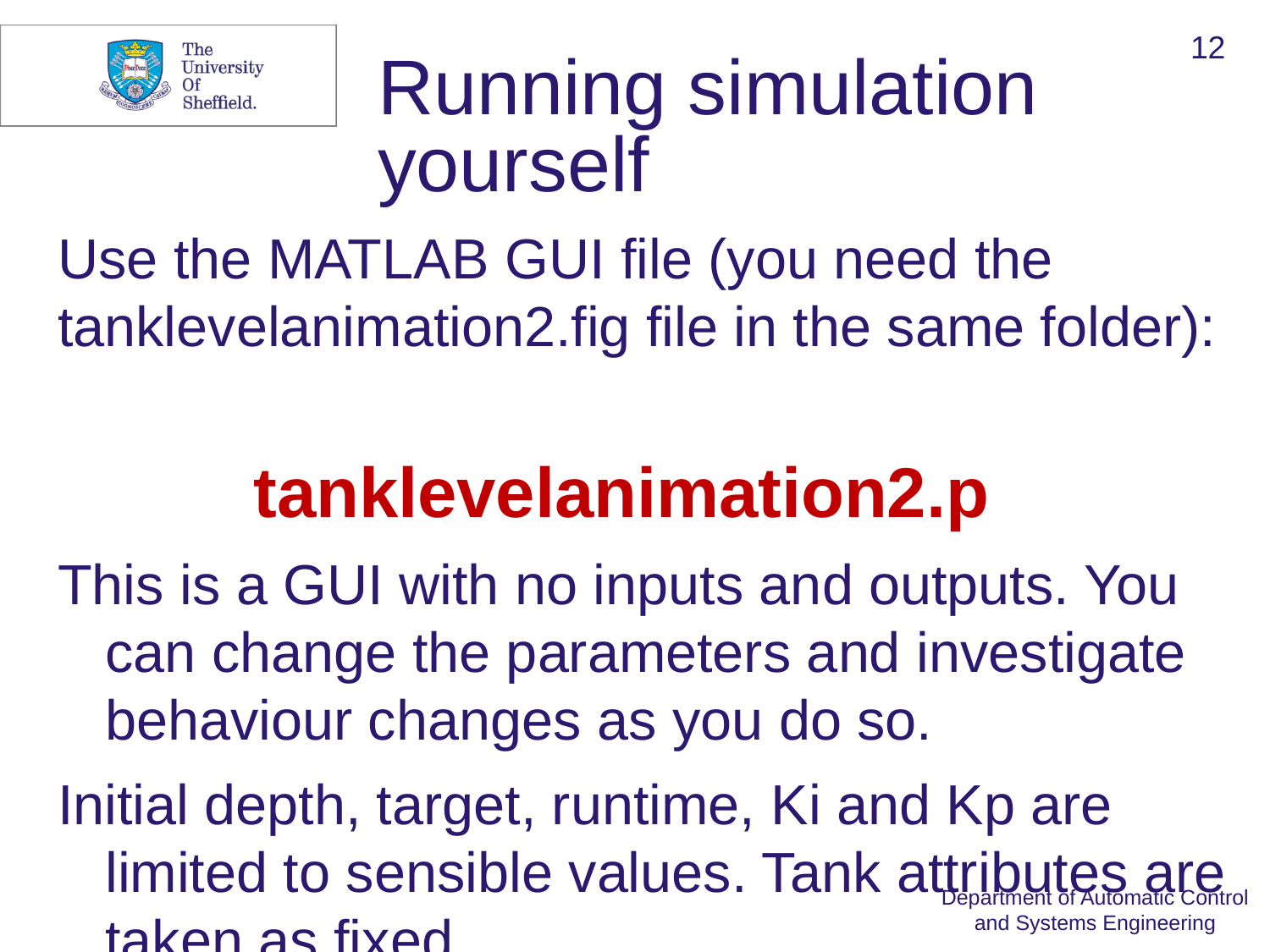

12
# Running simulation yourself
Use the MATLAB GUI file (you need the tanklevelanimation2.fig file in the same folder):
tanklevelanimation2.p
This is a GUI with no inputs and outputs. You can change the parameters and investigate behaviour changes as you do so.
Initial depth, target, runtime, Ki and Kp are limited to sensible values. Tank attributes are taken as fixed.